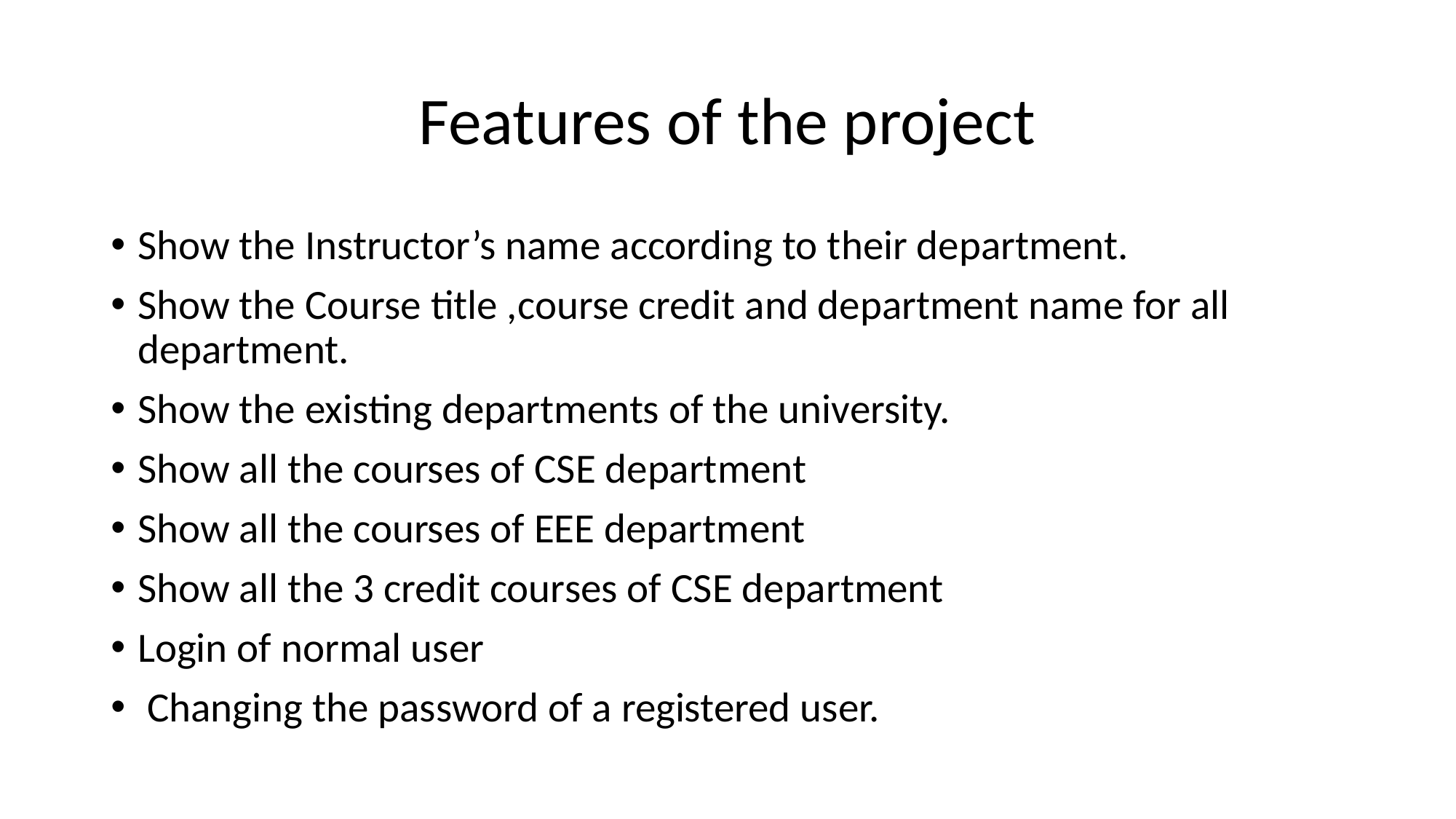

# Features of the project
Show the Instructor’s name according to their department.
Show the Course title ,course credit and department name for all department.
Show the existing departments of the university.
Show all the courses of CSE department
Show all the courses of EEE department
Show all the 3 credit courses of CSE department
Login of normal user
 Changing the password of a registered user.